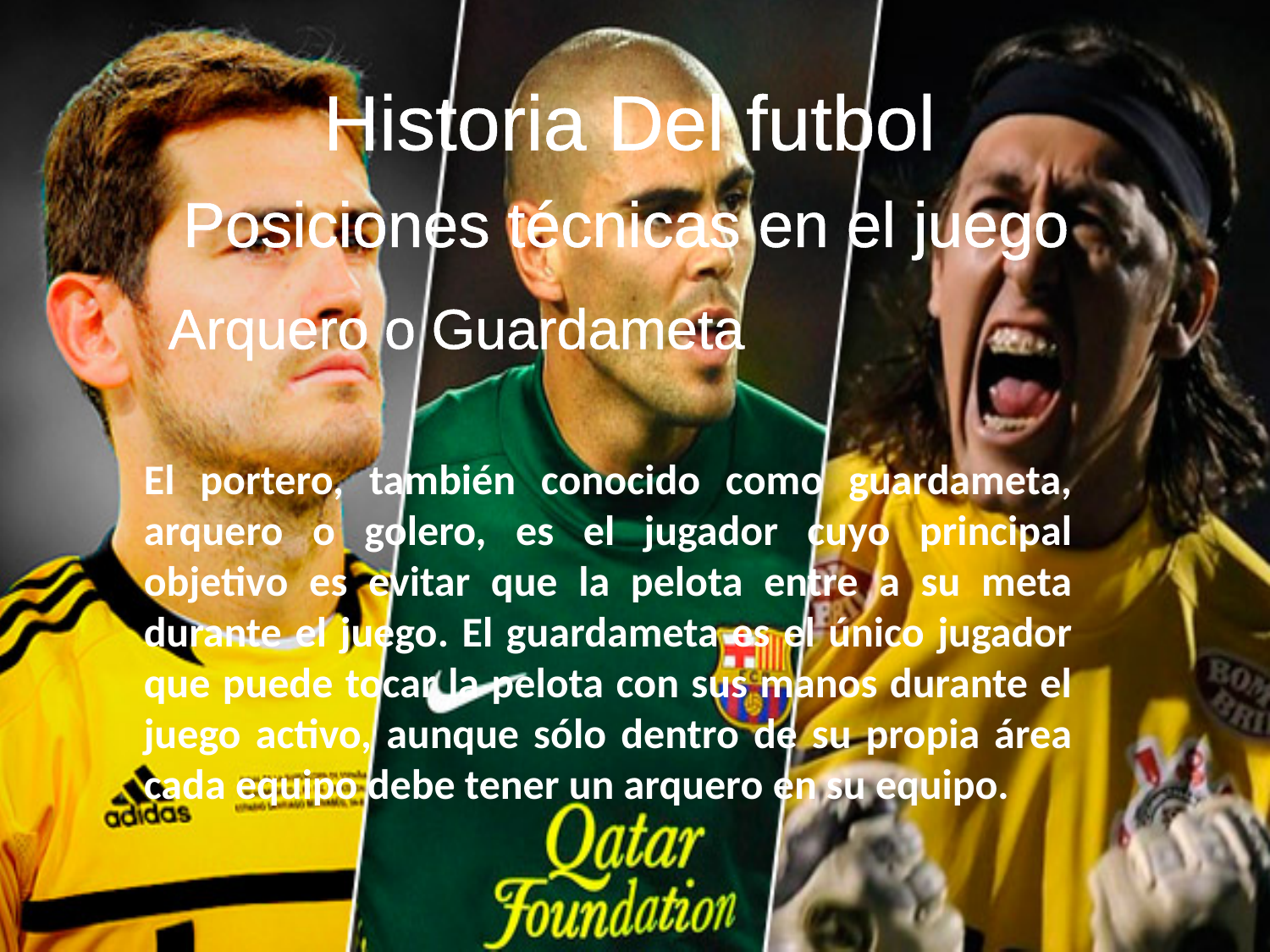

Historia Del futbol
Posiciones técnicas en el juego
Arquero o Guardameta
El portero, también conocido como guardameta, arquero o golero, es el jugador cuyo principal objetivo es evitar que la pelota entre a su meta durante el juego. El guardameta es el único jugador que puede tocar la pelota con sus manos durante el juego activo, aunque sólo dentro de su propia área cada equipo debe tener un arquero en su equipo.